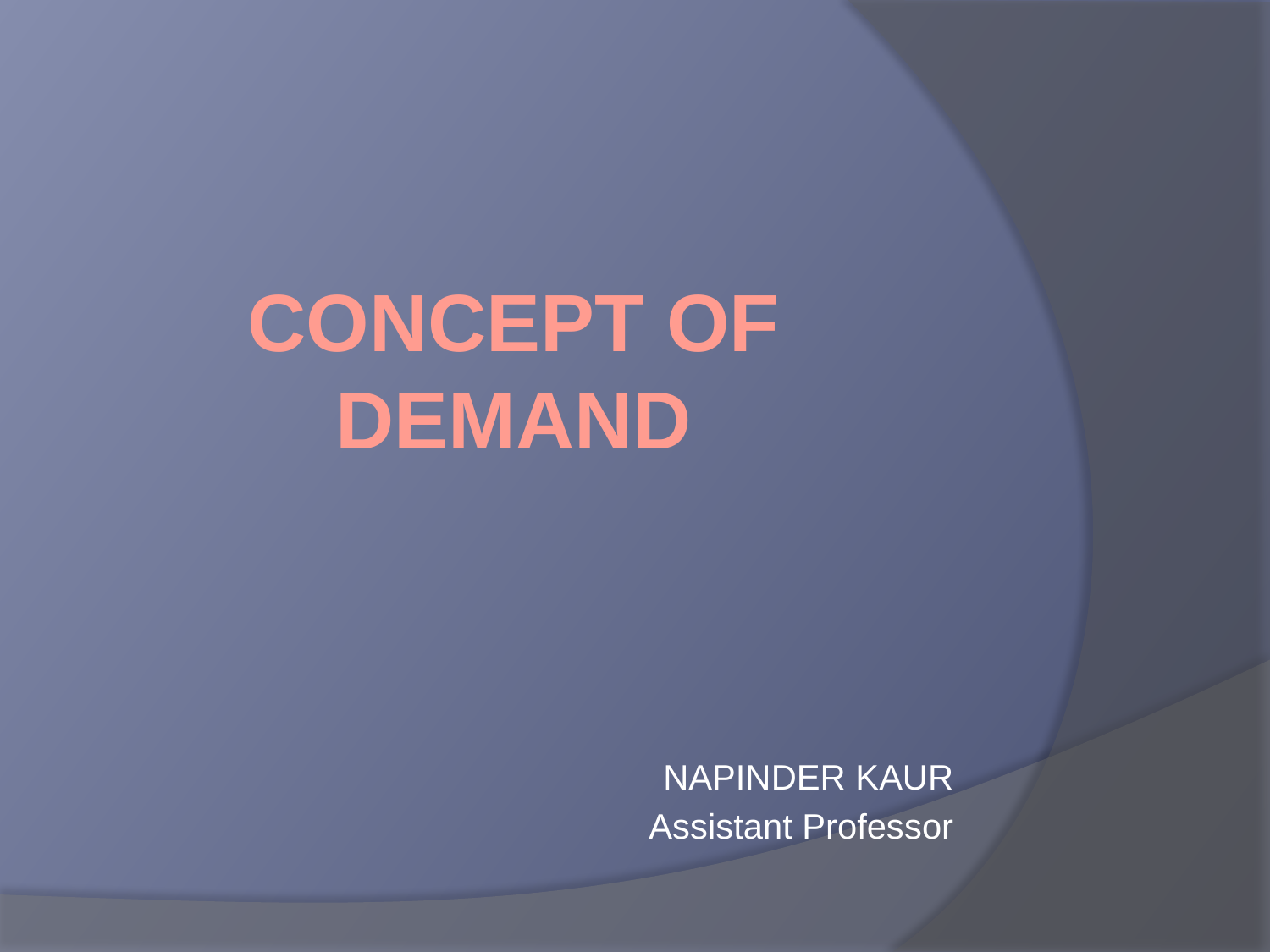

# CONCEPT OF DEMAND
NAPINDER KAUR
Assistant Professor